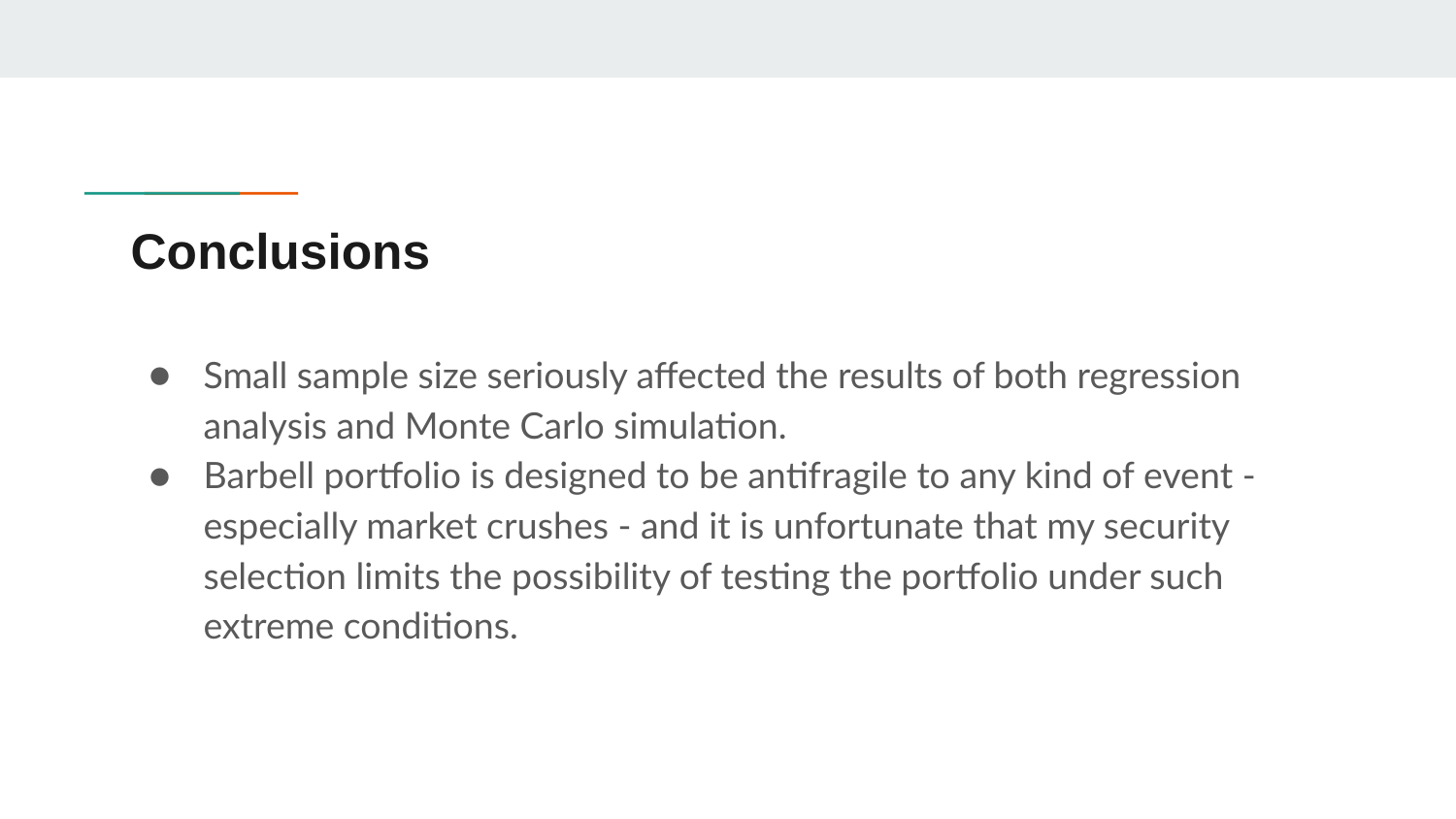

# Conclusions
Small sample size seriously affected the results of both regression analysis and Monte Carlo simulation.
Barbell portfolio is designed to be antifragile to any kind of event - especially market crushes - and it is unfortunate that my security selection limits the possibility of testing the portfolio under such extreme conditions.